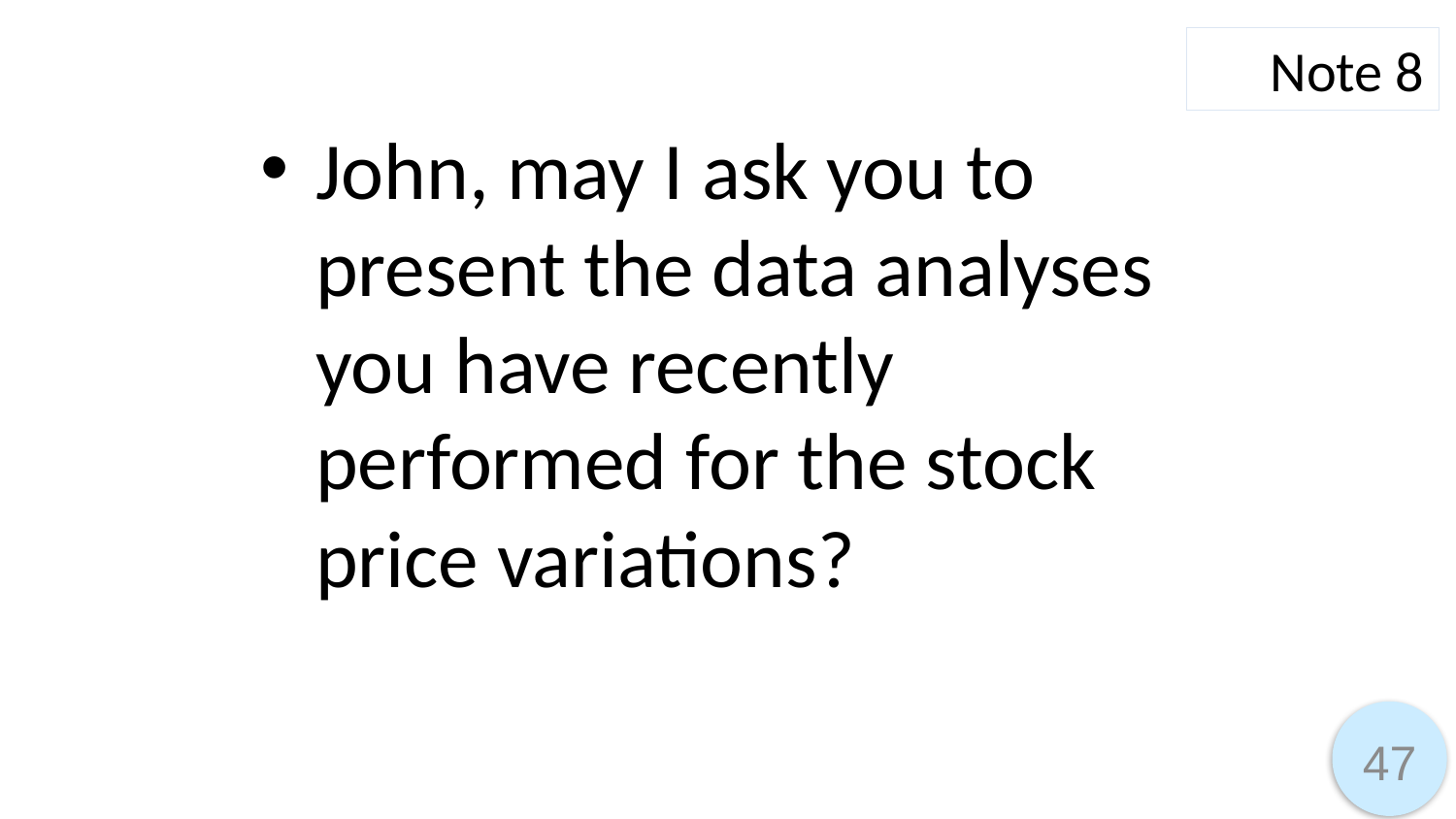

Note 8
John, may I ask you to present the data analyses you have recently performed for the stock price variations?
47